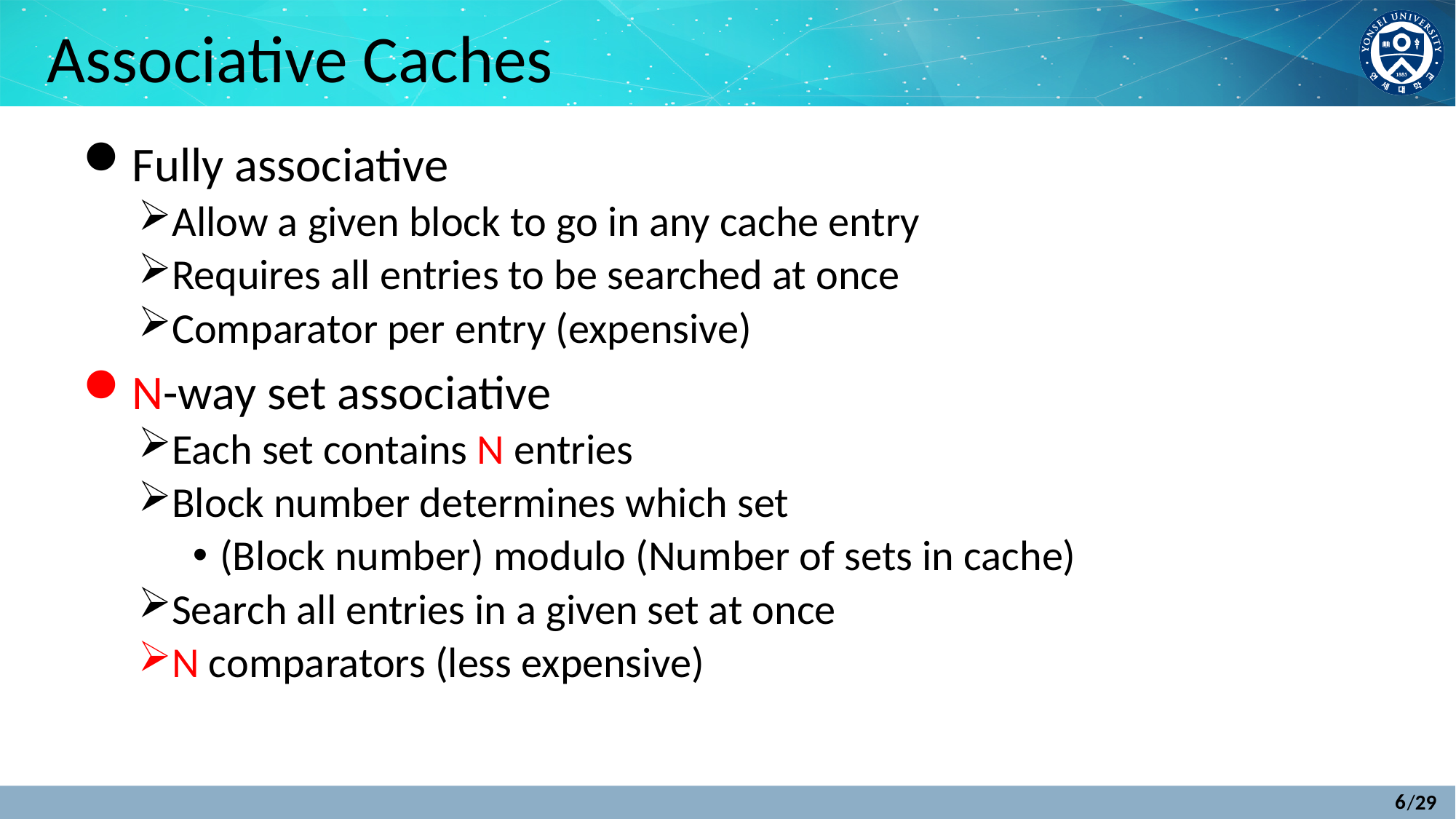

# Associative Caches
Fully associative
Allow a given block to go in any cache entry
Requires all entries to be searched at once
Comparator per entry (expensive)
N-way set associative
Each set contains N entries
Block number determines which set
(Block number) modulo (Number of sets in cache)
Search all entries in a given set at once
N comparators (less expensive)
6